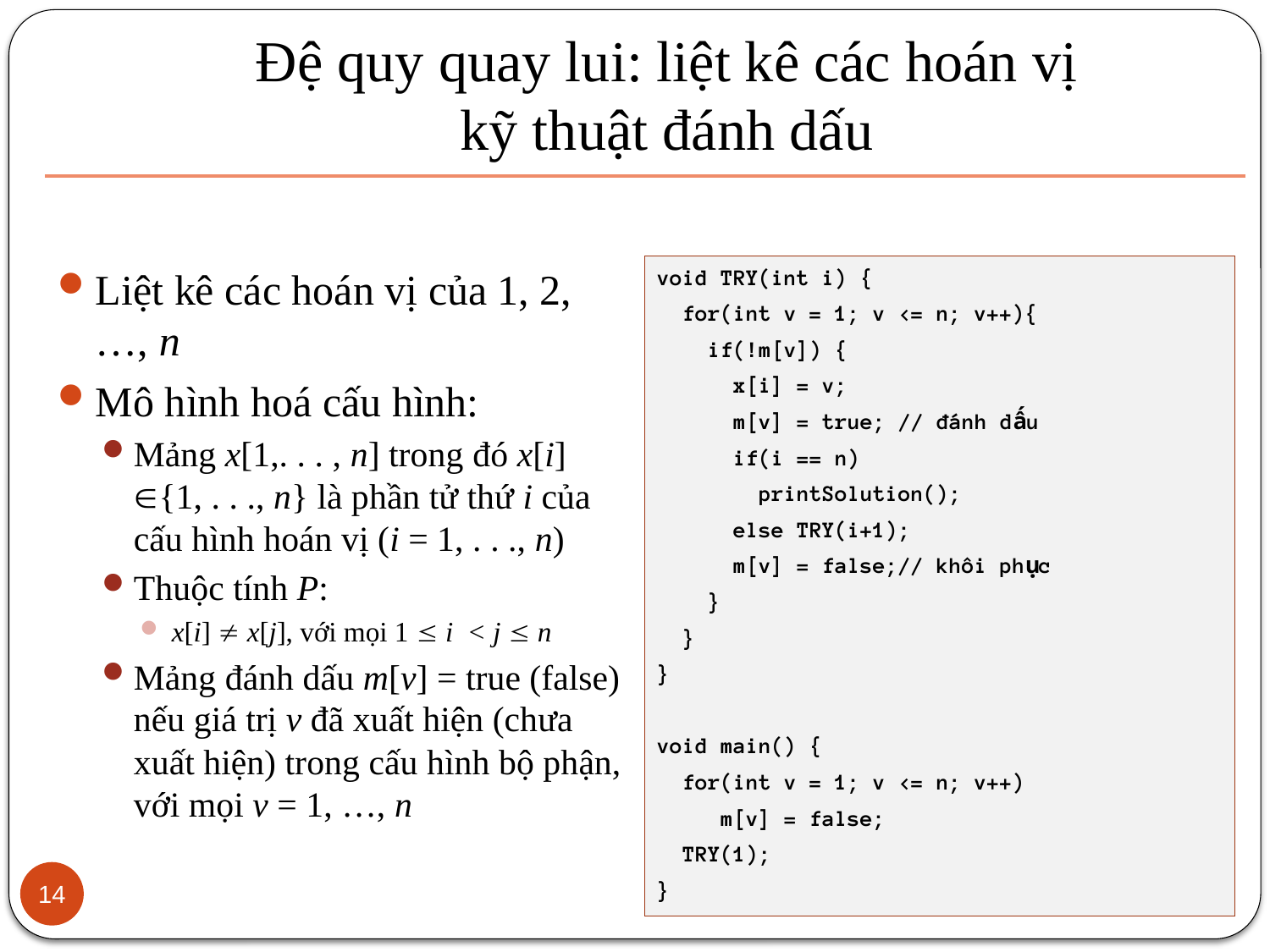

# Đệ quy quay lui: liệt kê các hoán vị kỹ thuật đánh dấu
Liệt kê các hoán vị của 1, 2, …, n
Mô hình hoá cấu hình:
Mảng x[1,. . . , n] trong đó x[i] ∈{1, . . ., n} là phần tử thứ i của cấu hình hoán vị (i = 1, . . ., n)
Thuộc tính P:
x[i] ≠ x[j], với mọi 1 ≤ i  < j ≤ n
Mảng đánh dấu m[v] = true (false) nếu giá trị v đã xuất hiện (chưa xuất hiện) trong cấu hình bộ phận, với mọi v = 1, …, n

void TRY(int i) {
  for(int v = 1; v <= n; v++){
    if(!m[v]) {
      x[i] = v;
      m[v] = true; // đánh dấu
      if(i == n)
        printSolution();
      else TRY(i+1);
      m[v] = false;// khôi phục
    }
  }
}

void main() {
  for(int v = 1; v <= n; v++)
     m[v] = false;
  TRY(1);
}
14